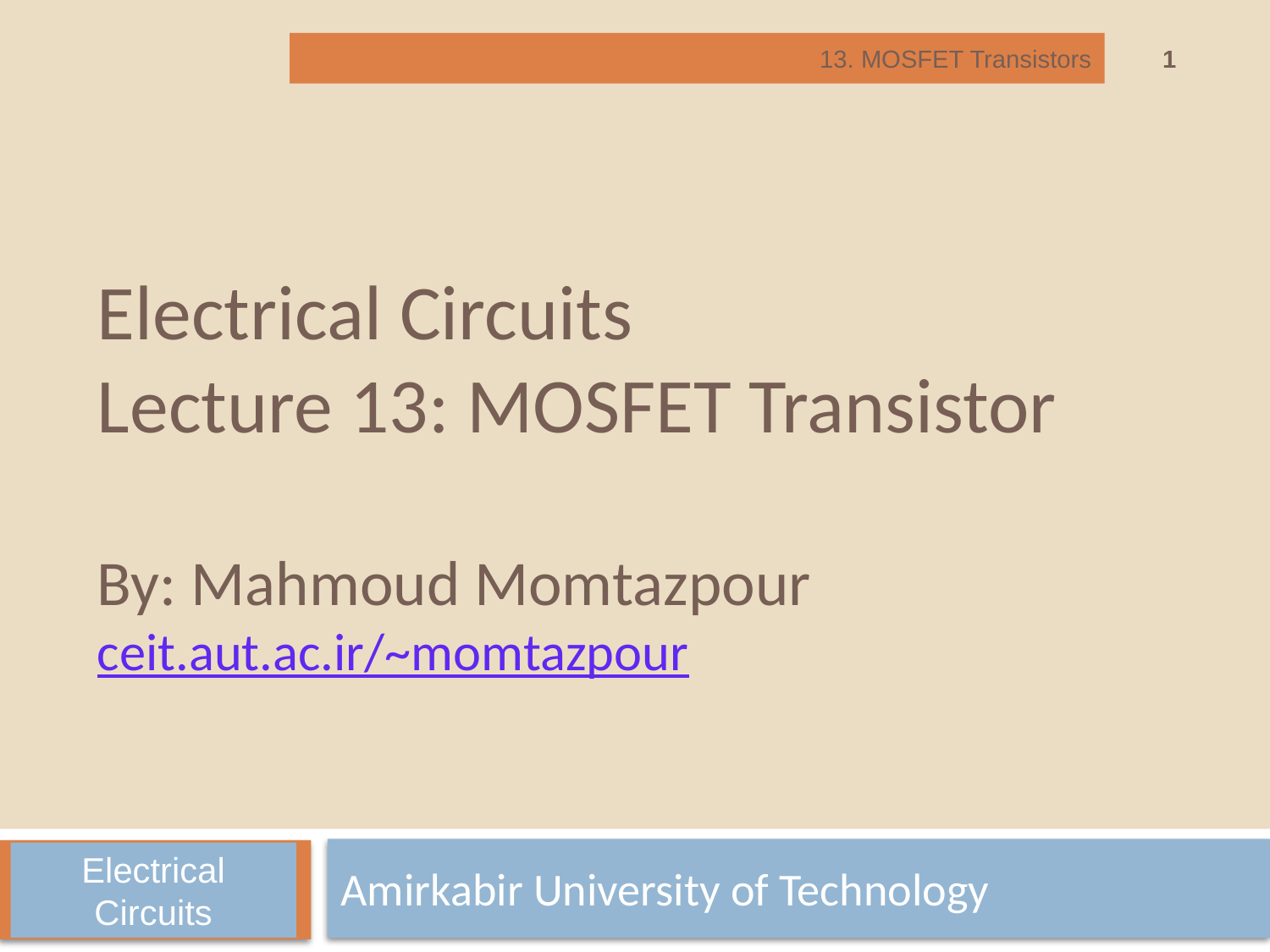

1
13. MOSFET Transistors
# Electrical Circuits Lecture 13: MOSFET Transistor By: Mahmoud Momtazpour ceit.aut.ac.ir/~momtazpour
Amirkabir University of Technology
Electrical Circuits